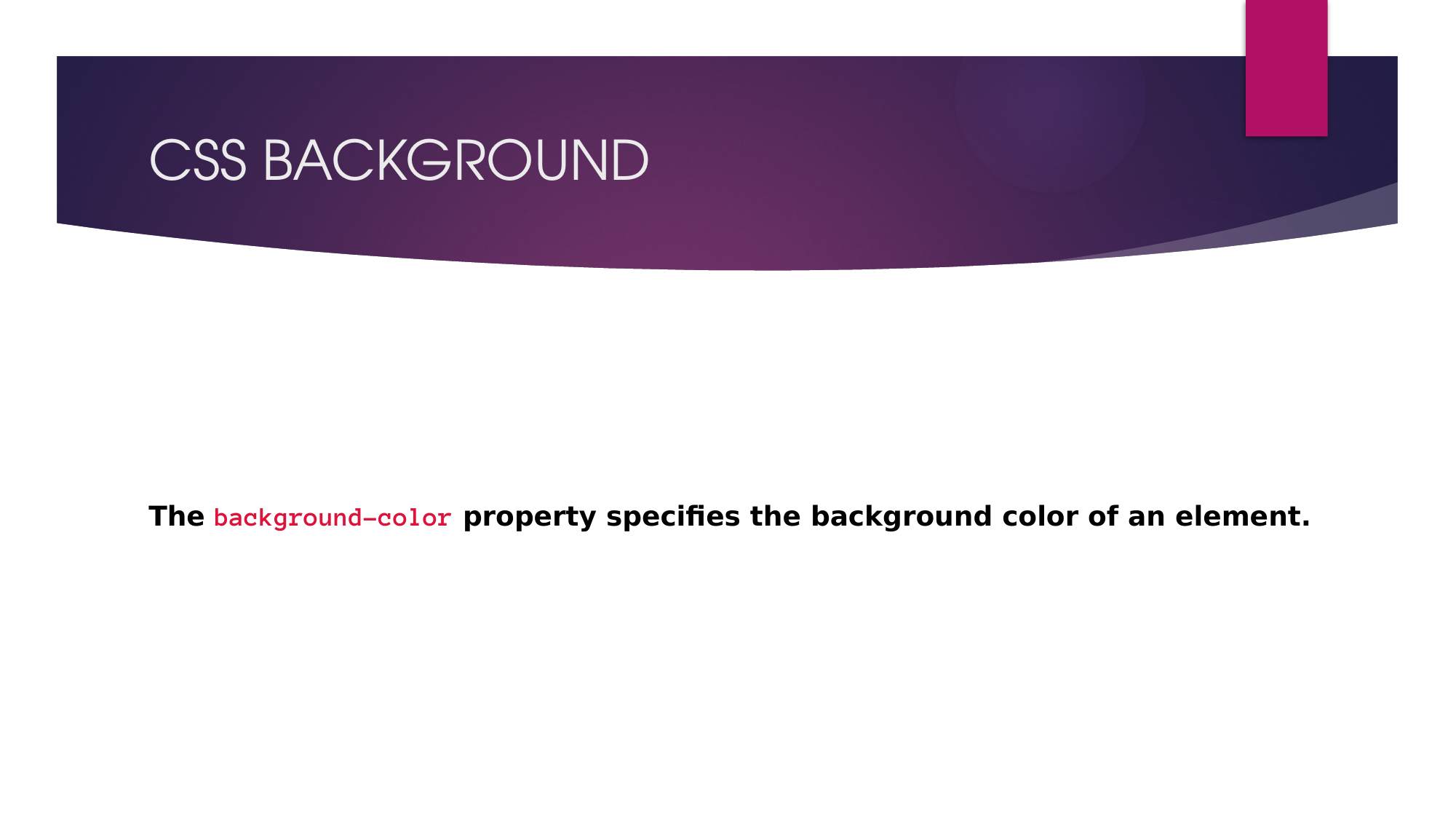

# CSS BACKGROUND
The background-color property specifies the background color of an element.